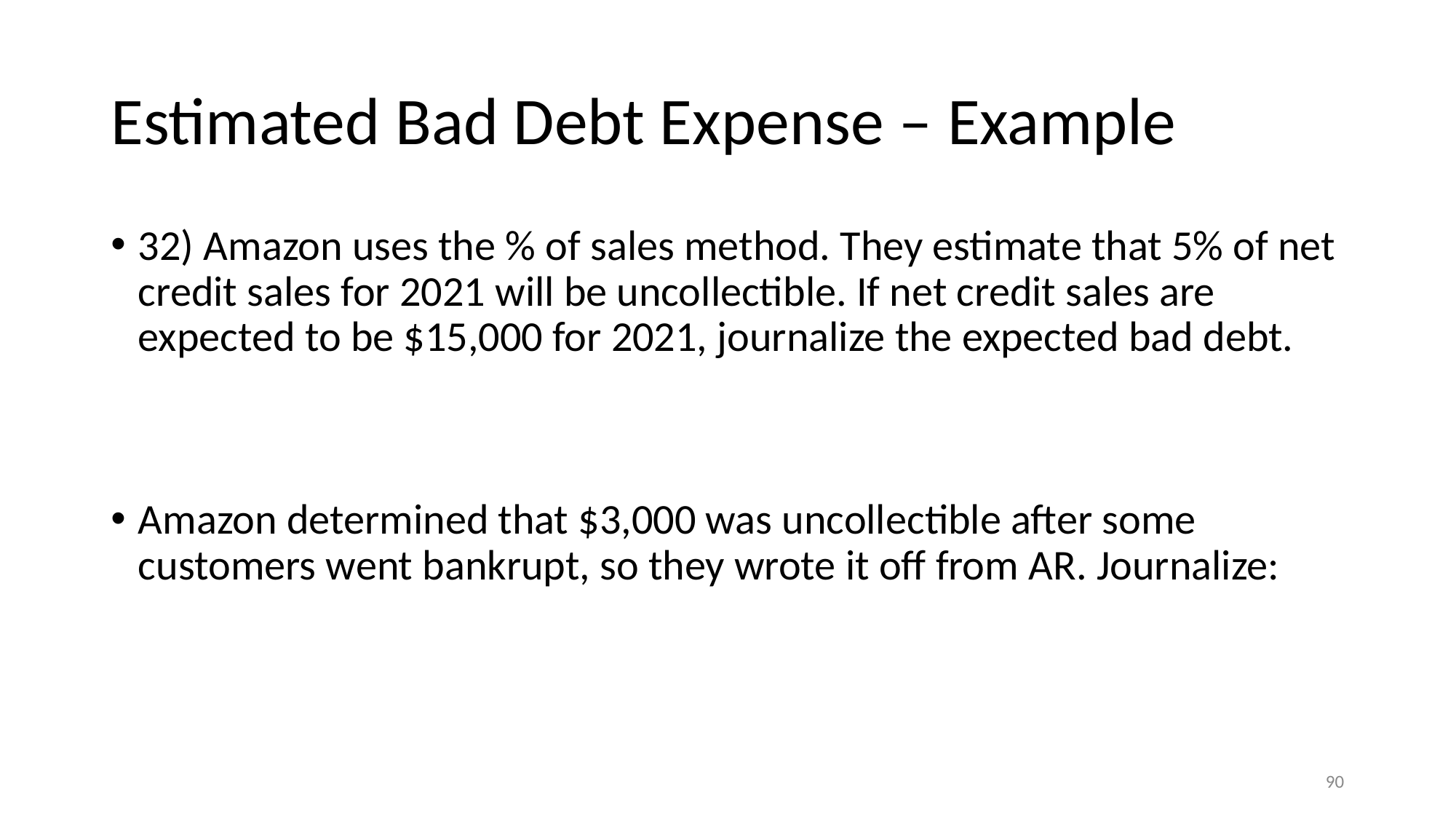

# Estimated Bad Debt Expense – Example
32) Amazon uses the % of sales method. They estimate that 5% of net credit sales for 2021 will be uncollectible. If net credit sales are expected to be $15,000 for 2021, journalize the expected bad debt.

Amazon determined that $3,000 was uncollectible after some customers went bankrupt, so they wrote it off from AR. Journalize:

90